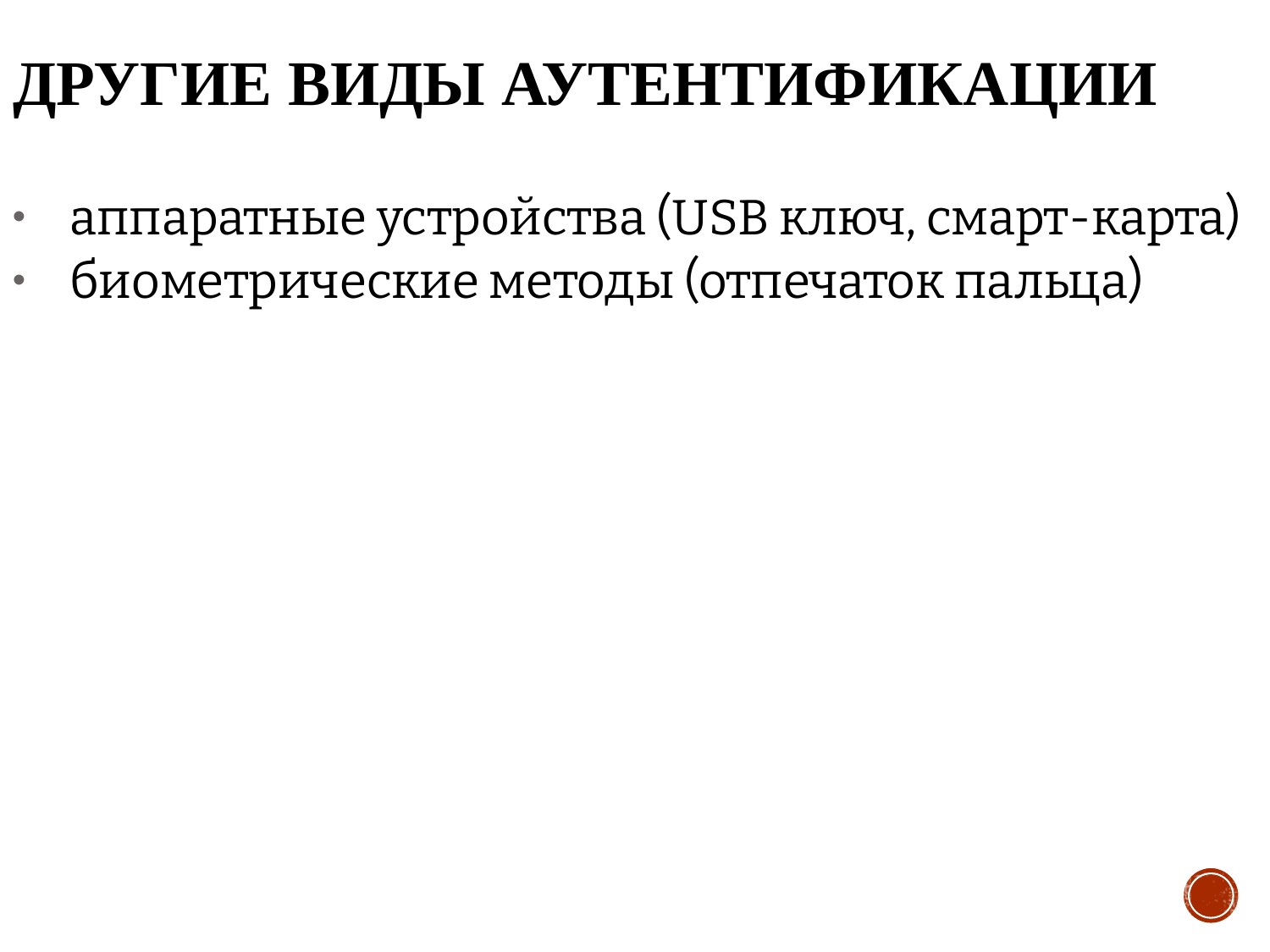

# Другие виды аутентификации
 аппаратные устройства (USB ключ, смарт-карта)
 биометрические методы (отпечаток пальца)